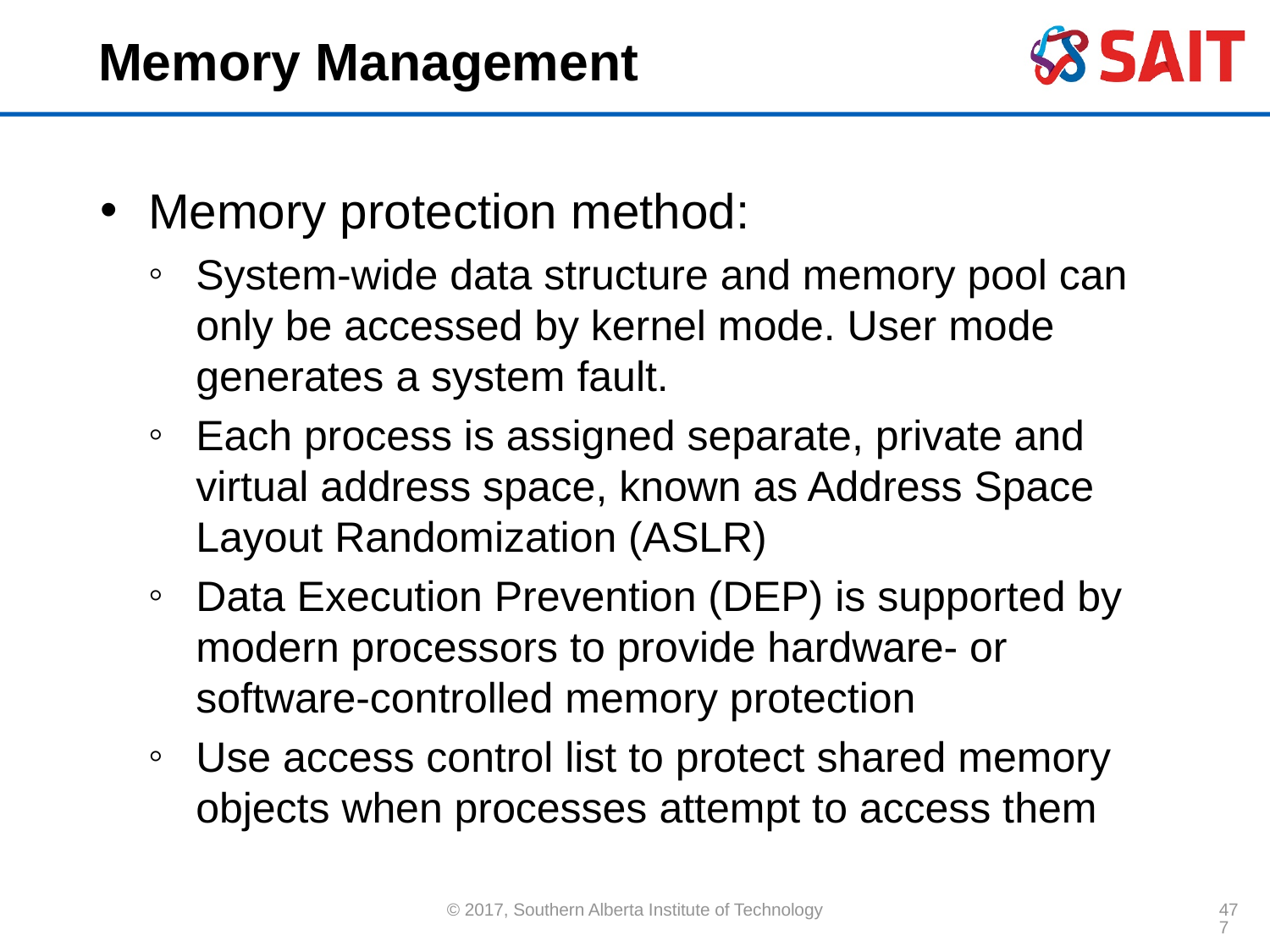

# Memory Management
Memory protection method:
System-wide data structure and memory pool can only be accessed by kernel mode. User mode generates a system fault.
Each process is assigned separate, private and virtual address space, known as Address Space Layout Randomization (ASLR)
Data Execution Prevention (DEP) is supported by modern processors to provide hardware- or software-controlled memory protection
Use access control list to protect shared memory objects when processes attempt to access them